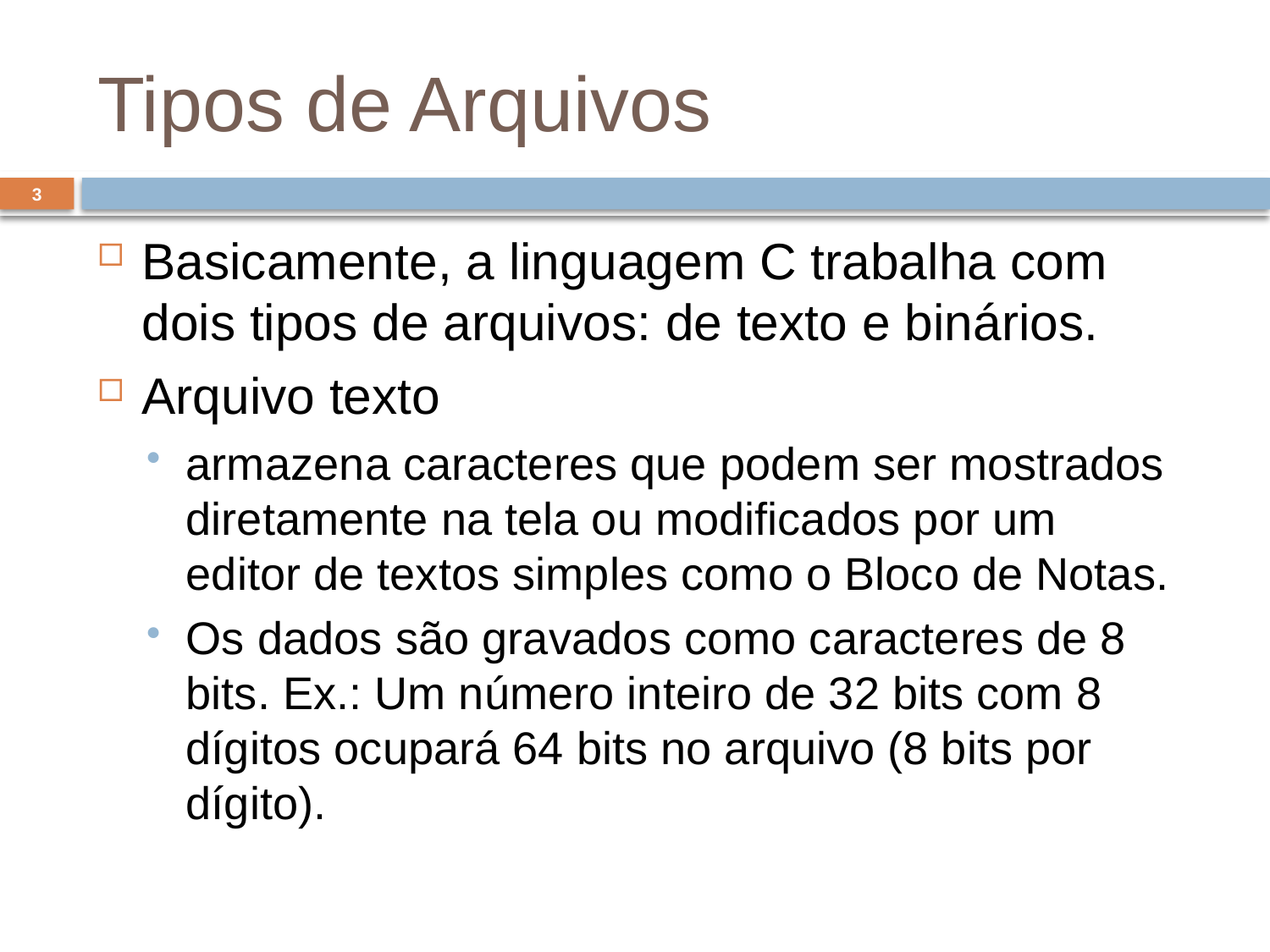

# Tipos de Arquivos
3
Basicamente, a linguagem C trabalha com dois tipos de arquivos: de texto e binários.
Arquivo texto
armazena caracteres que podem ser mostrados diretamente na tela ou modificados por um editor de textos simples como o Bloco de Notas.
Os dados são gravados como caracteres de 8 bits. Ex.: Um número inteiro de 32 bits com 8 dígitos ocupará 64 bits no arquivo (8 bits por dígito).